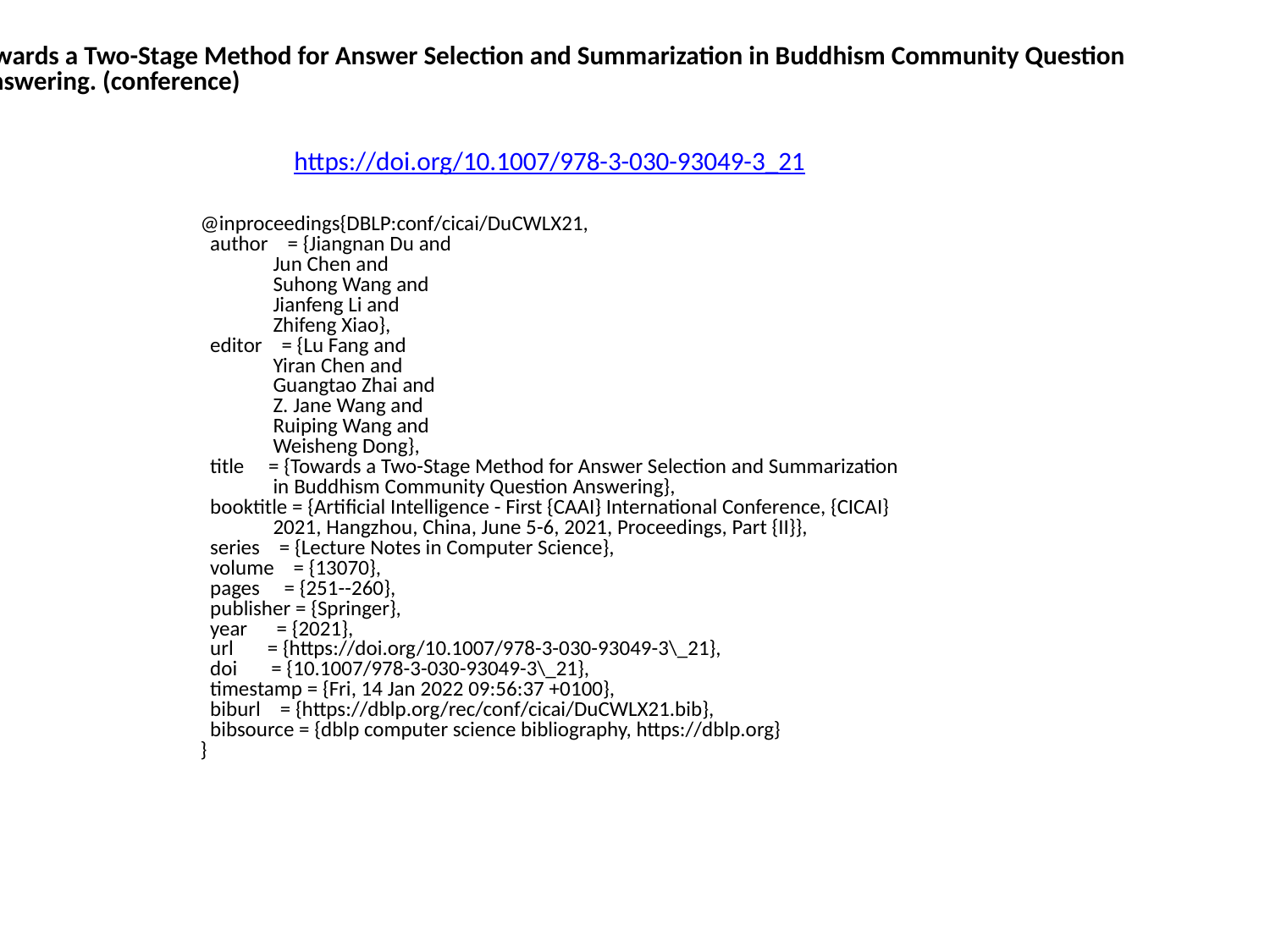

Towards a Two-Stage Method for Answer Selection and Summarization in Buddhism Community Question
 Answering. (conference)

https://doi.org/10.1007/978-3-030-93049-3_21

@inproceedings{DBLP:conf/cicai/DuCWLX21,
  author    = {Jiangnan Du and
               Jun Chen and
               Suhong Wang and
               Jianfeng Li and
               Zhifeng Xiao},
  editor    = {Lu Fang and
               Yiran Chen and
               Guangtao Zhai and
               Z. Jane Wang and
               Ruiping Wang and
               Weisheng Dong},
  title     = {Towards a Two-Stage Method for Answer Selection and Summarization
               in Buddhism Community Question Answering},
  booktitle = {Artificial Intelligence - First {CAAI} International Conference, {CICAI}
               2021, Hangzhou, China, June 5-6, 2021, Proceedings, Part {II}},
  series    = {Lecture Notes in Computer Science},
  volume    = {13070},
  pages     = {251--260},
  publisher = {Springer},
  year      = {2021},
  url       = {https://doi.org/10.1007/978-3-030-93049-3\_21},
  doi       = {10.1007/978-3-030-93049-3\_21},
  timestamp = {Fri, 14 Jan 2022 09:56:37 +0100},
  biburl    = {https://dblp.org/rec/conf/cicai/DuCWLX21.bib},
  bibsource = {dblp computer science bibliography, https://dblp.org}
}